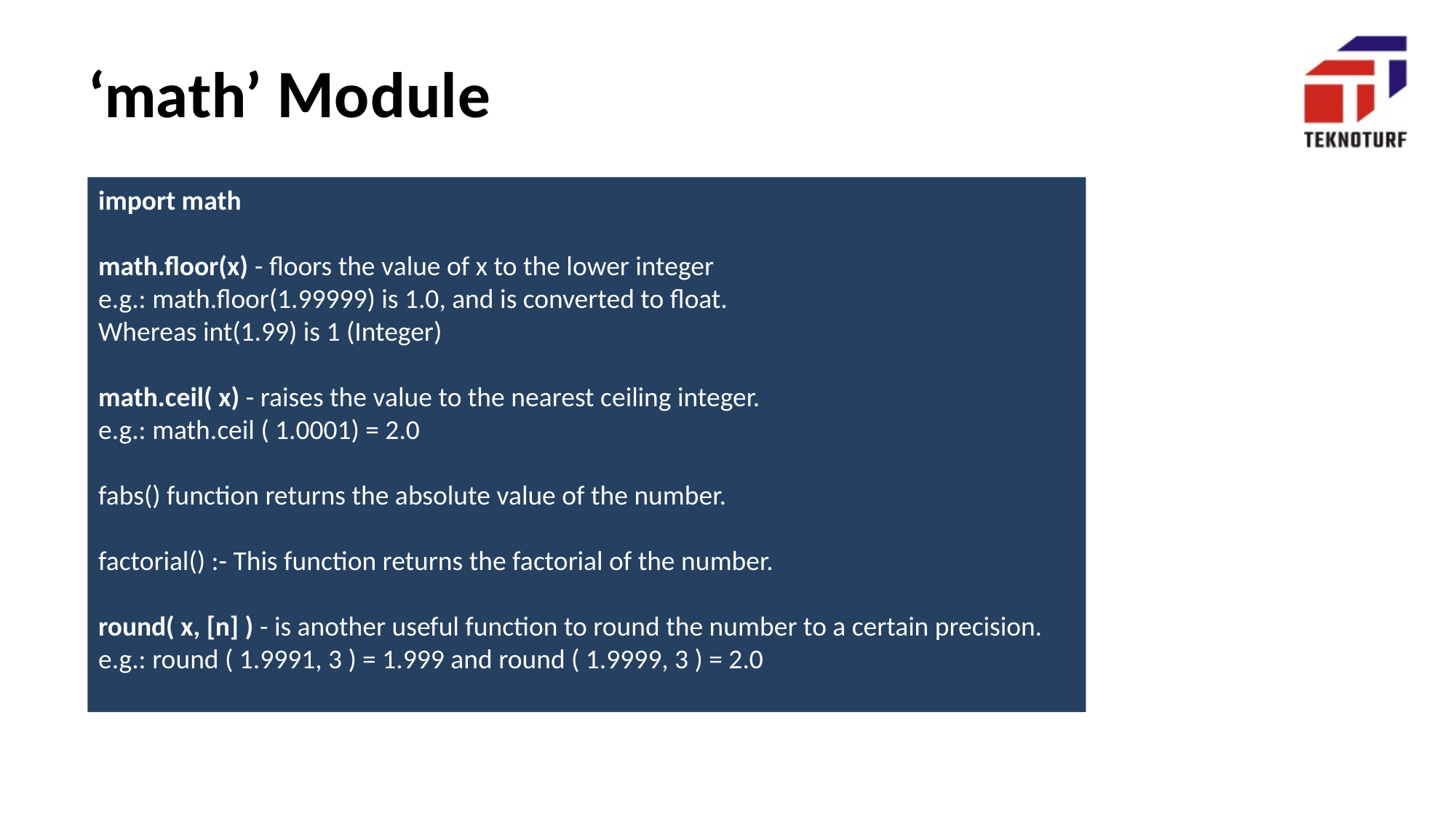

‘math’ Module
import math

math.floor(x) - floors the value of x to the lower integer
e.g.: math.floor(1.99999) is 1.0, and is converted to float.
Whereas int(1.99) is 1 (Integer)

math.ceil( x) - raises the value to the nearest ceiling integer.
e.g.: math.ceil ( 1.0001) = 2.0

fabs() function returns the absolute value of the number.

factorial() :- This function returns the factorial of the number.

round( x, [n] ) - is another useful function to round the number to a certain precision.
e.g.: round ( 1.9991, 3 ) = 1.999 and round ( 1.9999, 3 ) = 2.0